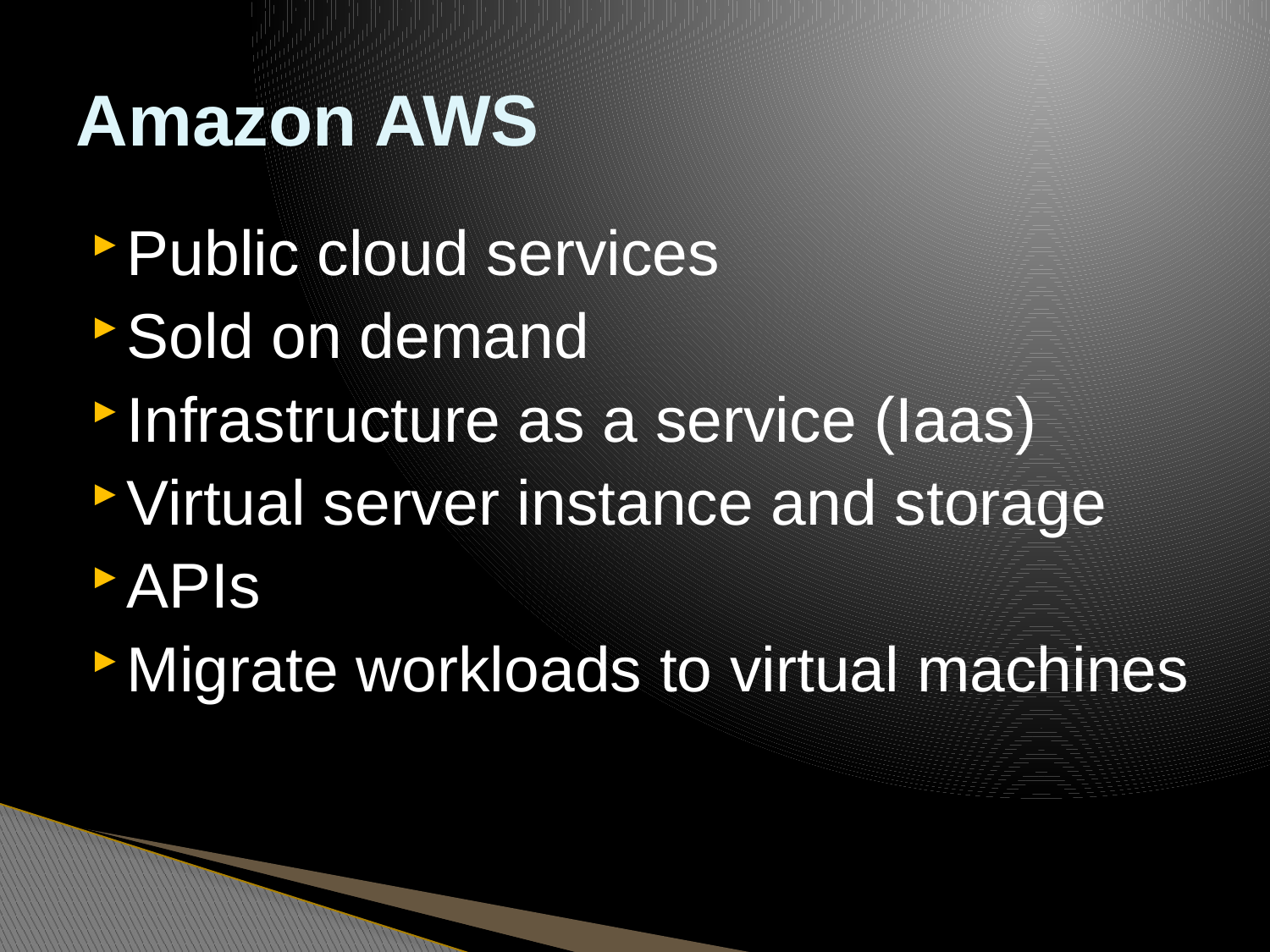

# Amazon AWS
Public cloud services
Sold on demand
Infrastructure as a service (Iaas)
Virtual server instance and storage
APIs
Migrate workloads to virtual machines